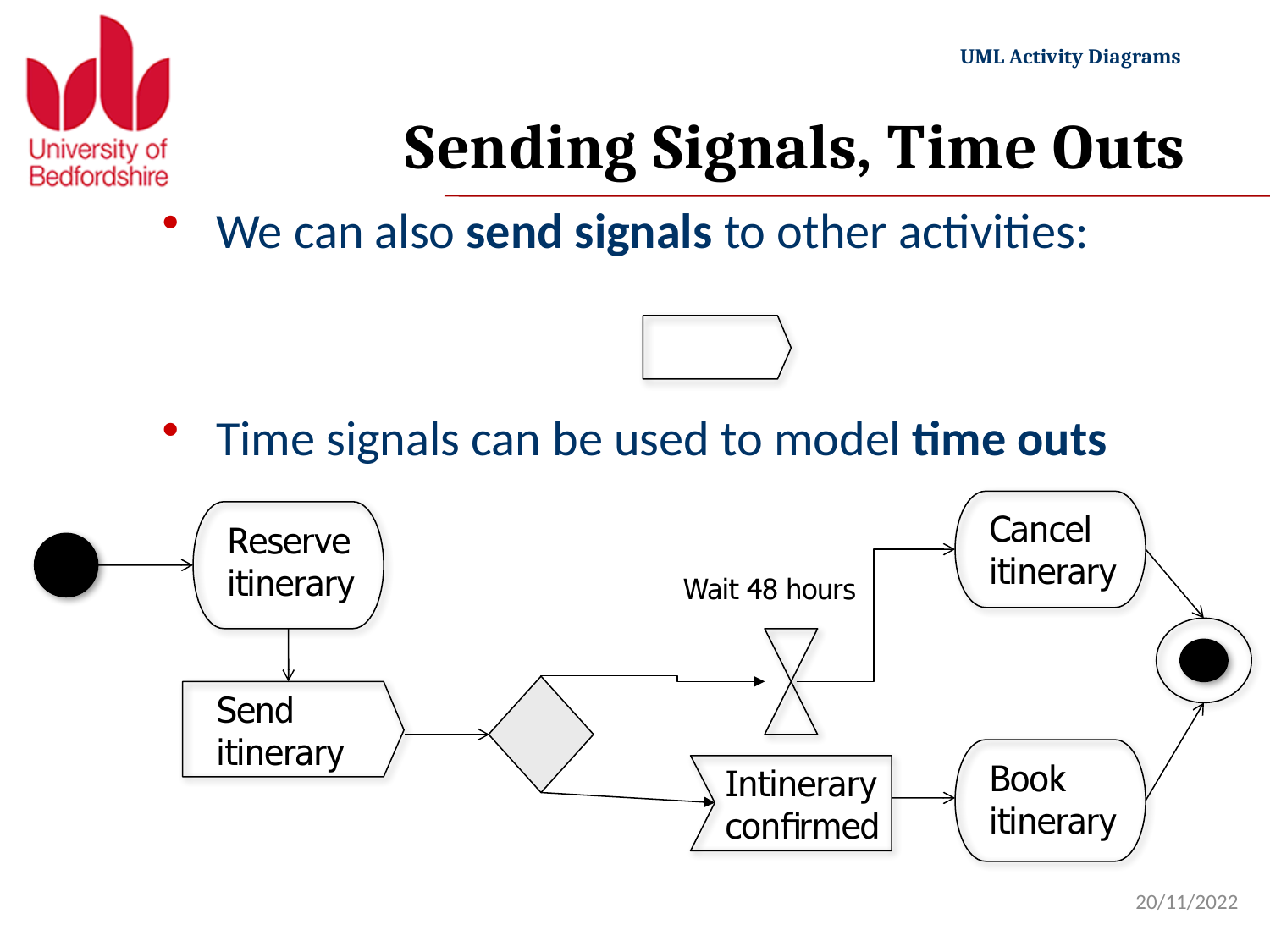

# Sending Signals, Time Outs
We can also send signals to other activities:

Time signals can be used to model time outs

Cancel
itinerary

Reserve
itinerary

Wait 48 hours

Send
itinerary

Book
itinerary

Intinerary
confirmed

20/11/2022